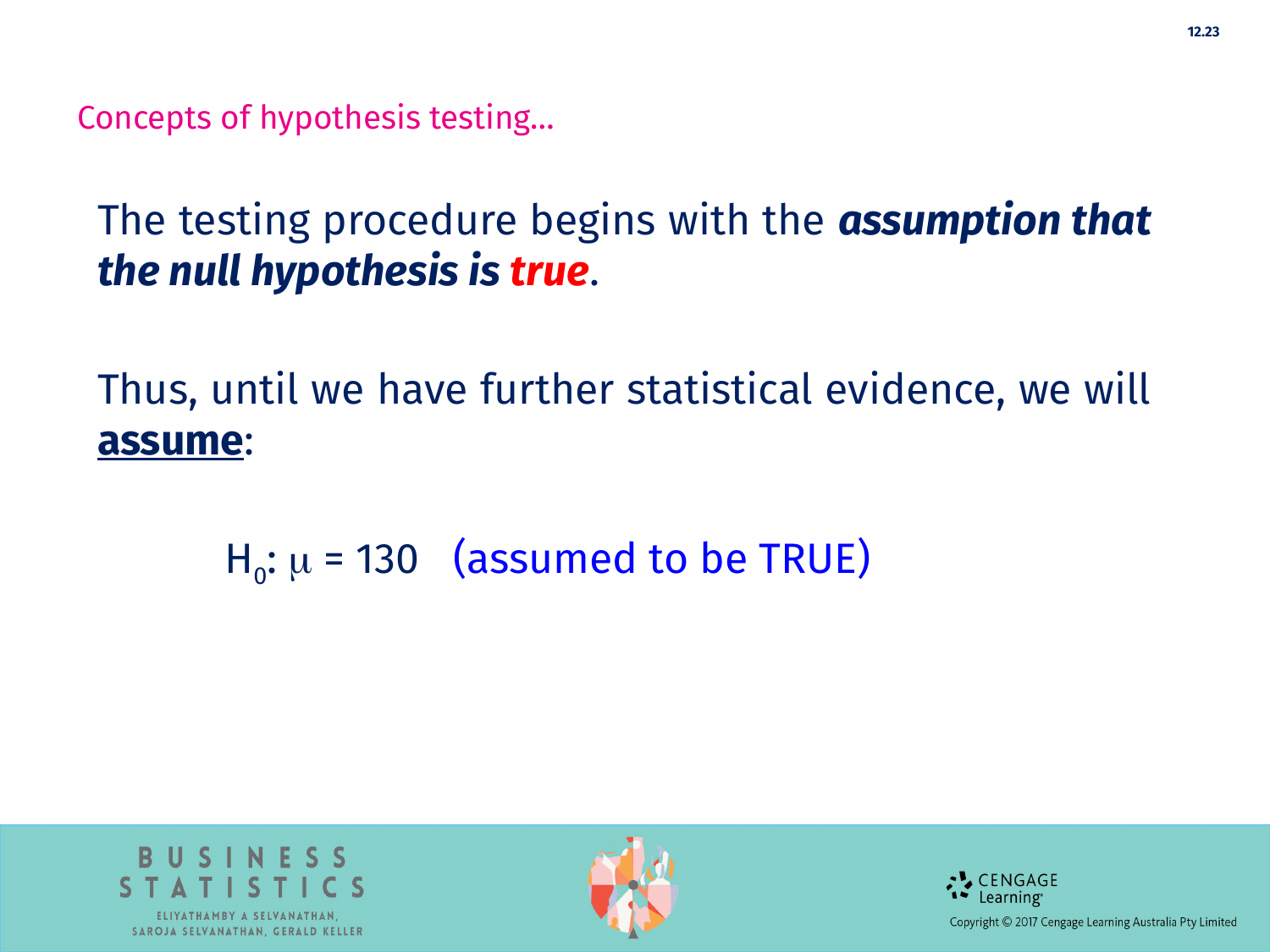

12.23
Concepts of hypothesis testing…
The testing procedure begins with the assumption that the null hypothesis is true.

Thus, until we have further statistical evidence, we will assume:

	H0: μ = 130   (assumed to be TRUE)